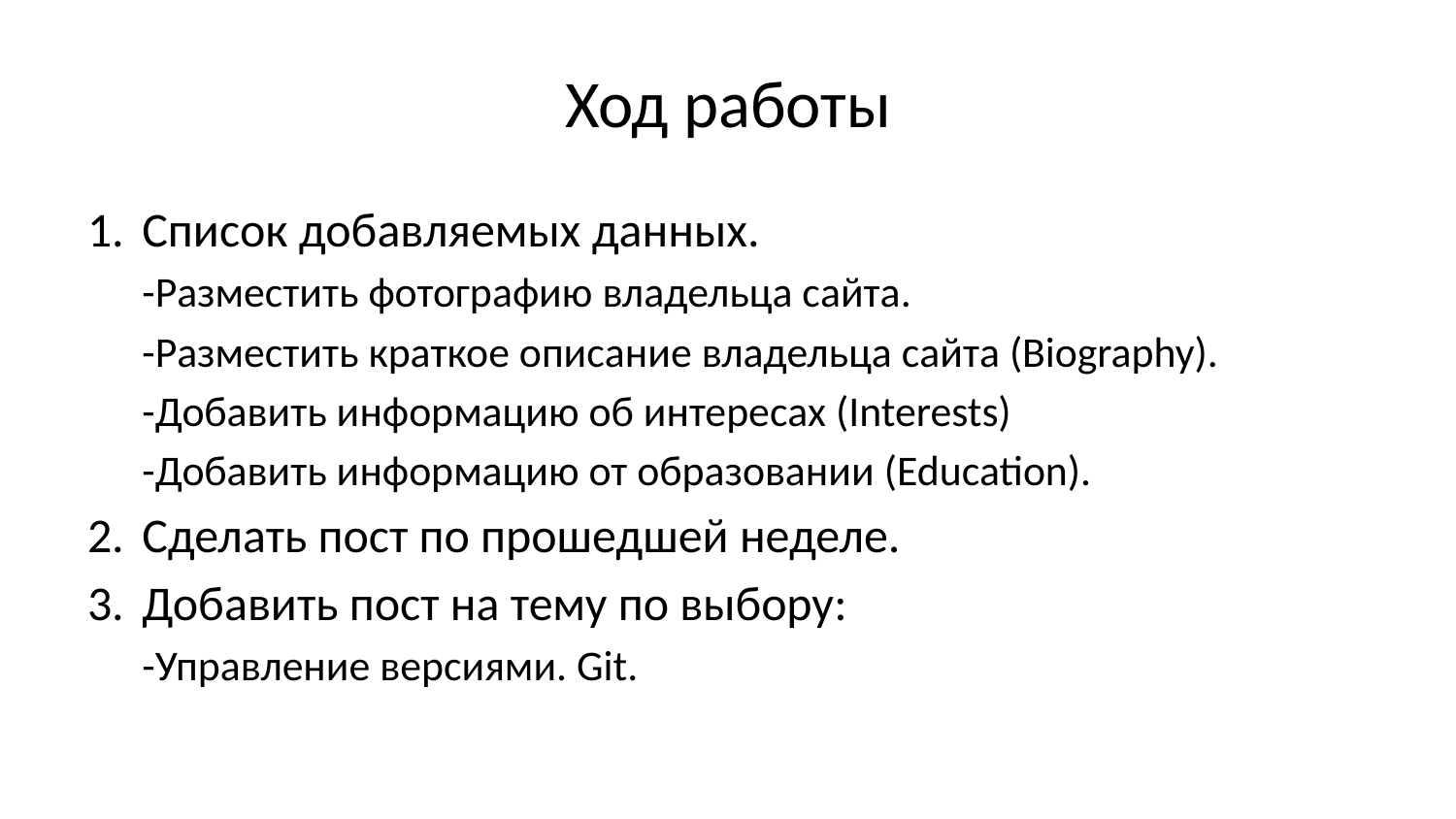

# Ход работы
Список добавляемых данных.
-Разместить фотографию владельца сайта.
-Разместить краткое описание владельца сайта (Biography).
-Добавить информацию об интересах (Interests)
-Добавить информацию от образовании (Education).
Сделать пост по прошедшей неделе.
Добавить пост на тему по выбору:
-Управление версиями. Git.